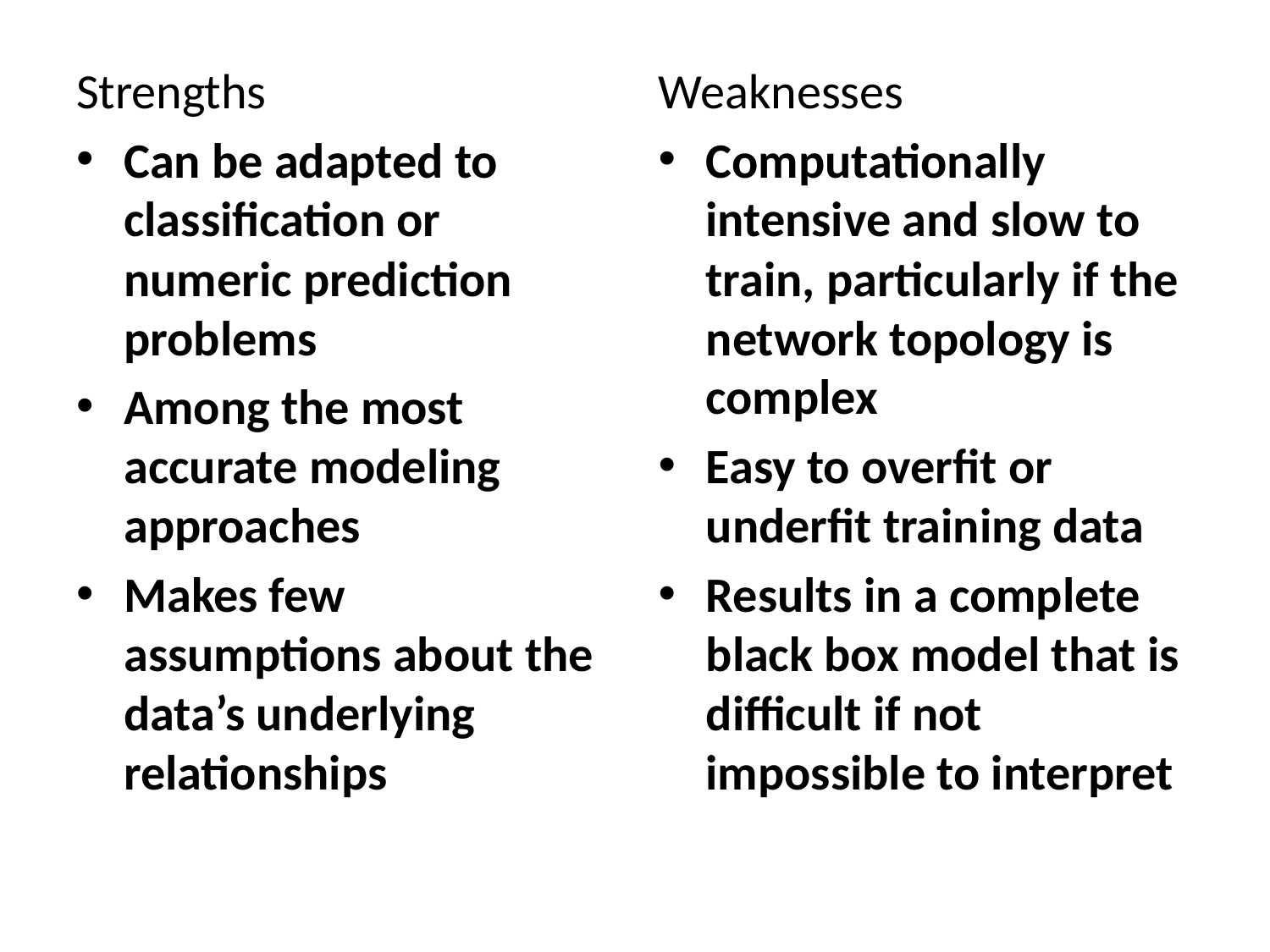

Strengths
Can be adapted to classification or numeric prediction problems
Among the most accurate modeling approaches
Makes few assumptions about the data’s underlying relationships
Weaknesses
Computationally intensive and slow to train, particularly if the network topology is complex
Easy to overfit or underfit training data
Results in a complete black box model that is difficult if not impossible to interpret